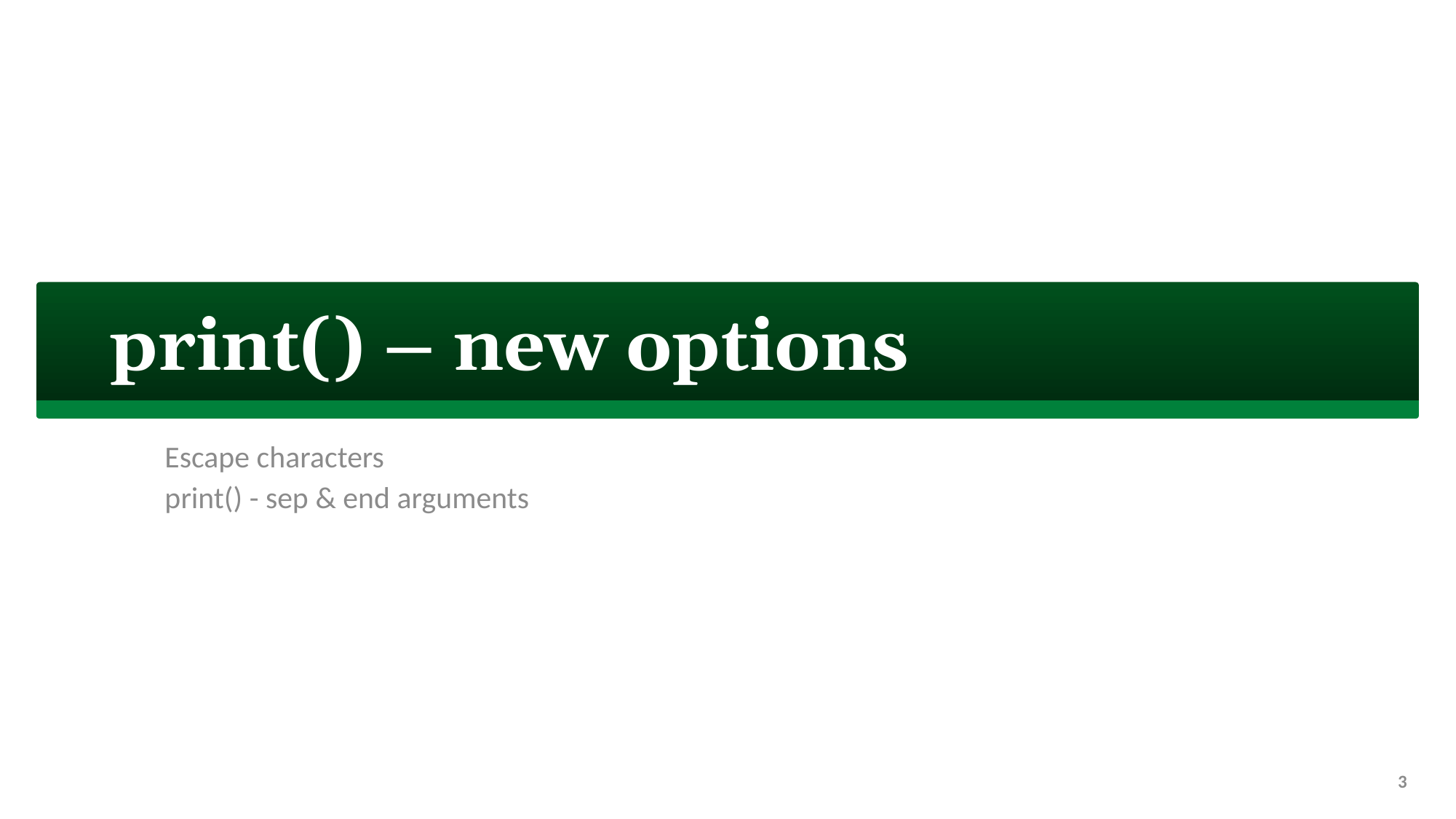

# print() – new options
Escape characters
print() - sep & end arguments

3